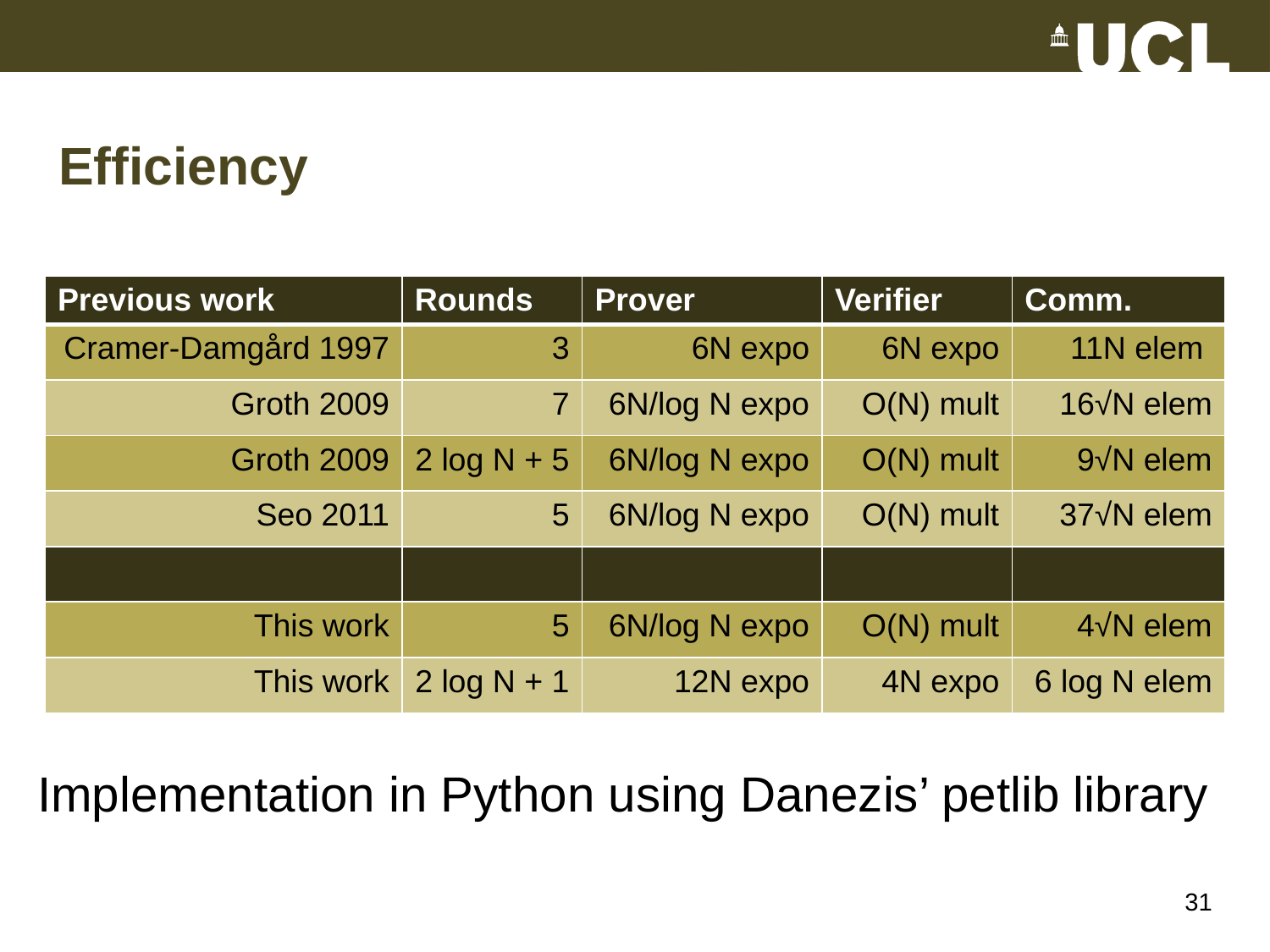

# Efficiency
| Previous work | Rounds | Prover | Verifier | Comm. |
| --- | --- | --- | --- | --- |
| Cramer-Damgård 1997 | 3 | 6N expo | 6N expo | 11N elem |
| Groth 2009 | 7 | 6N/log N expo | O(N) mult | 16√N elem |
| Groth 2009 | 2 log N + 5 | 6N/log N expo | O(N) mult | 9√N elem |
| Seo 2011 | 5 | 6N/log N expo | O(N) mult | 37√N elem |
|  |  |  |  |  |
| This work | 5 | 6N/log N expo | O(N) mult | 4√N elem |
| This work | 2 log N + 1 | 12N expo | 4N expo | 6 log N elem |
Implementation in Python using Danezis’ petlib library
31